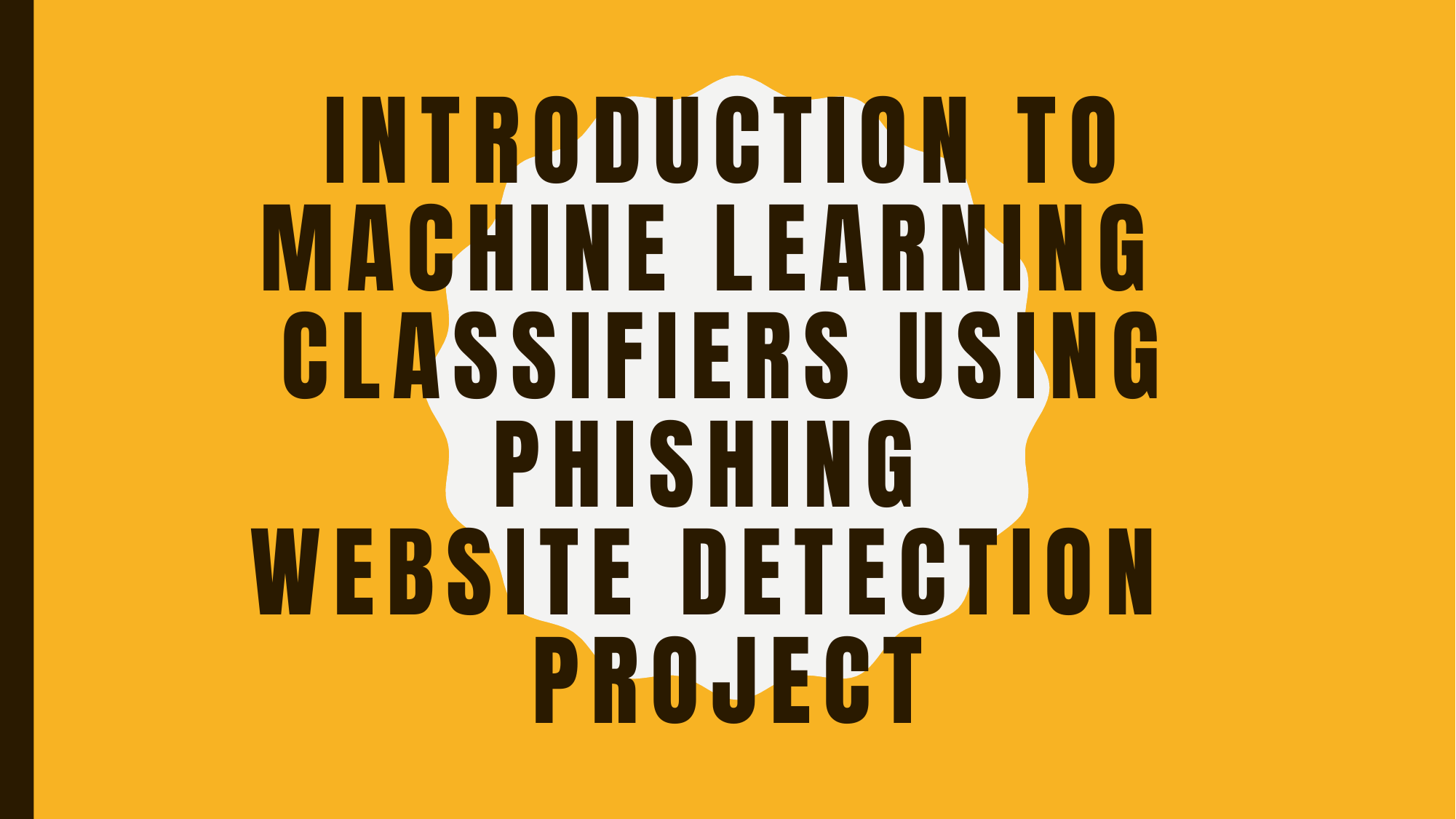

# Introduction to Machine Learning Classifiers Using Phishing Website Detection Project